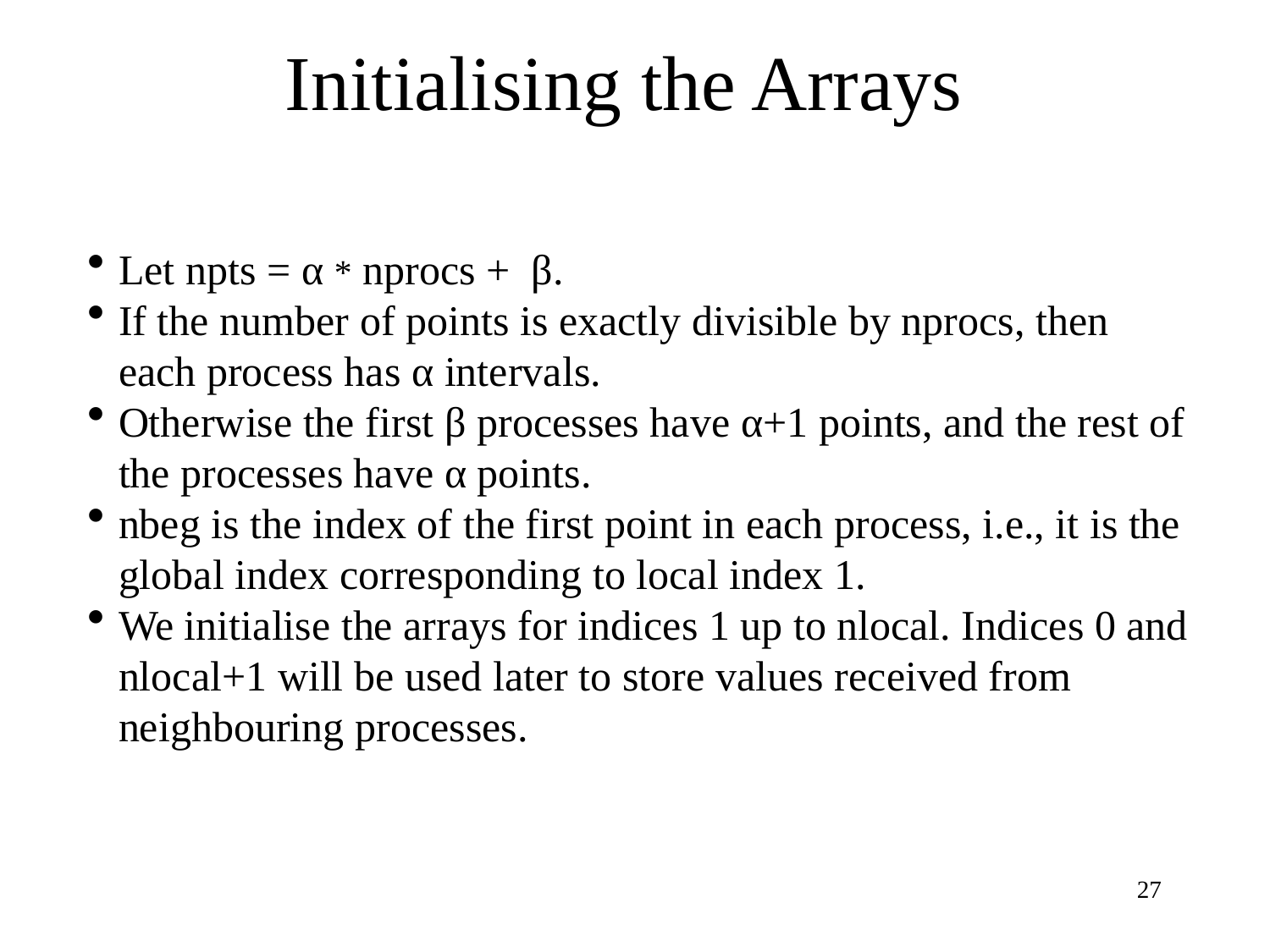

# Initialising the Arrays
Let npts = α * nprocs +  β.
If the number of points is exactly divisible by nprocs, then each process has α intervals.
Otherwise the first β processes have α+1 points, and the rest of the processes have α points.
nbeg is the index of the first point in each process, i.e., it is the global index corresponding to local index 1.
We initialise the arrays for indices 1 up to nlocal. Indices 0 and nlocal+1 will be used later to store values received from neighbouring processes.
27